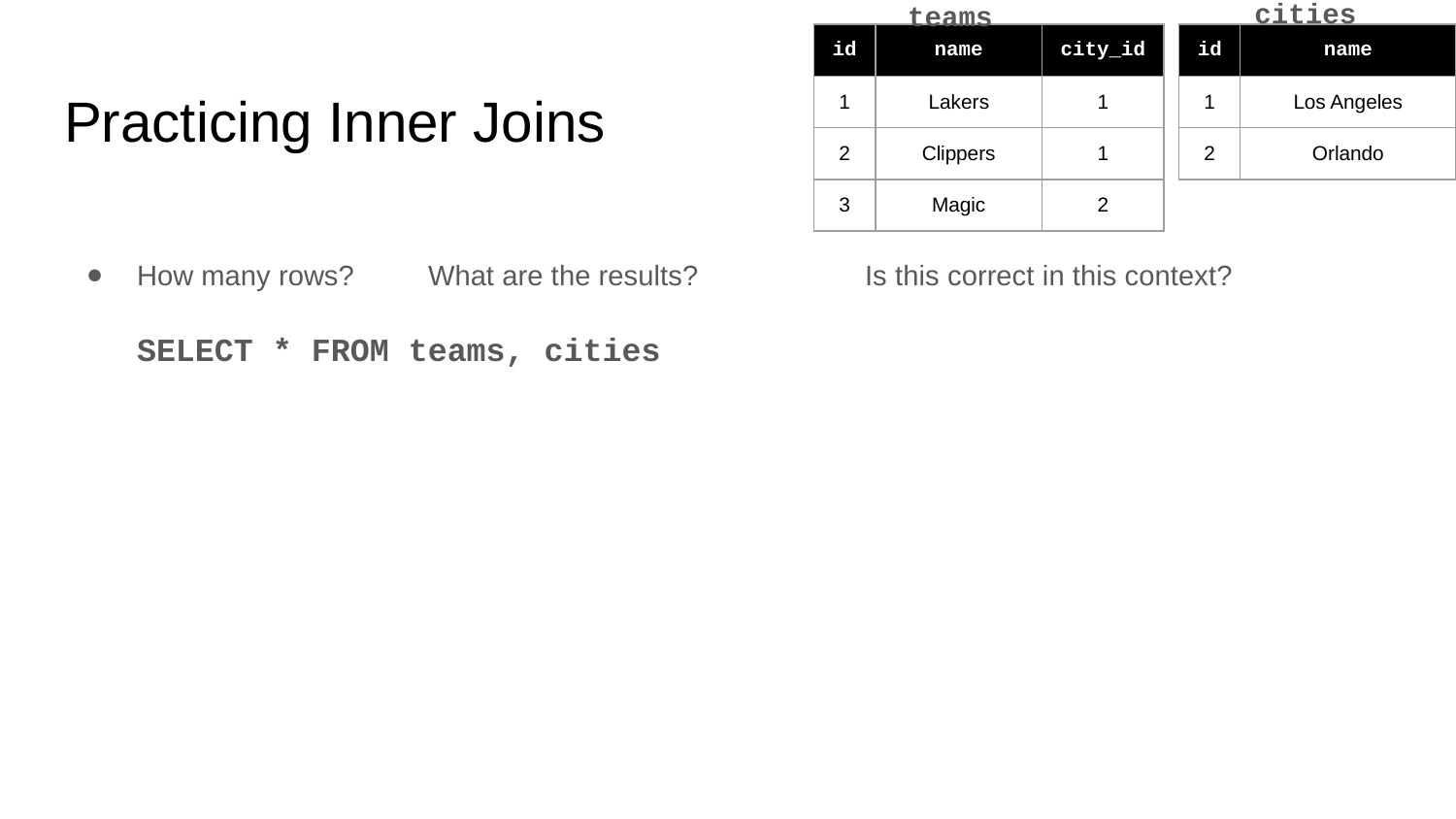

cities
teams
| id | name | city\_id |
| --- | --- | --- |
| 1 | Lakers | 1 |
| 2 | Clippers | 1 |
| 3 | Magic | 2 |
| id | name |
| --- | --- |
| 1 | Los Angeles |
| 2 | Orlando |
# Practicing Inner Joins
How many rows? 	What are the results?		Is this correct in this context?
SELECT * FROM teams, cities